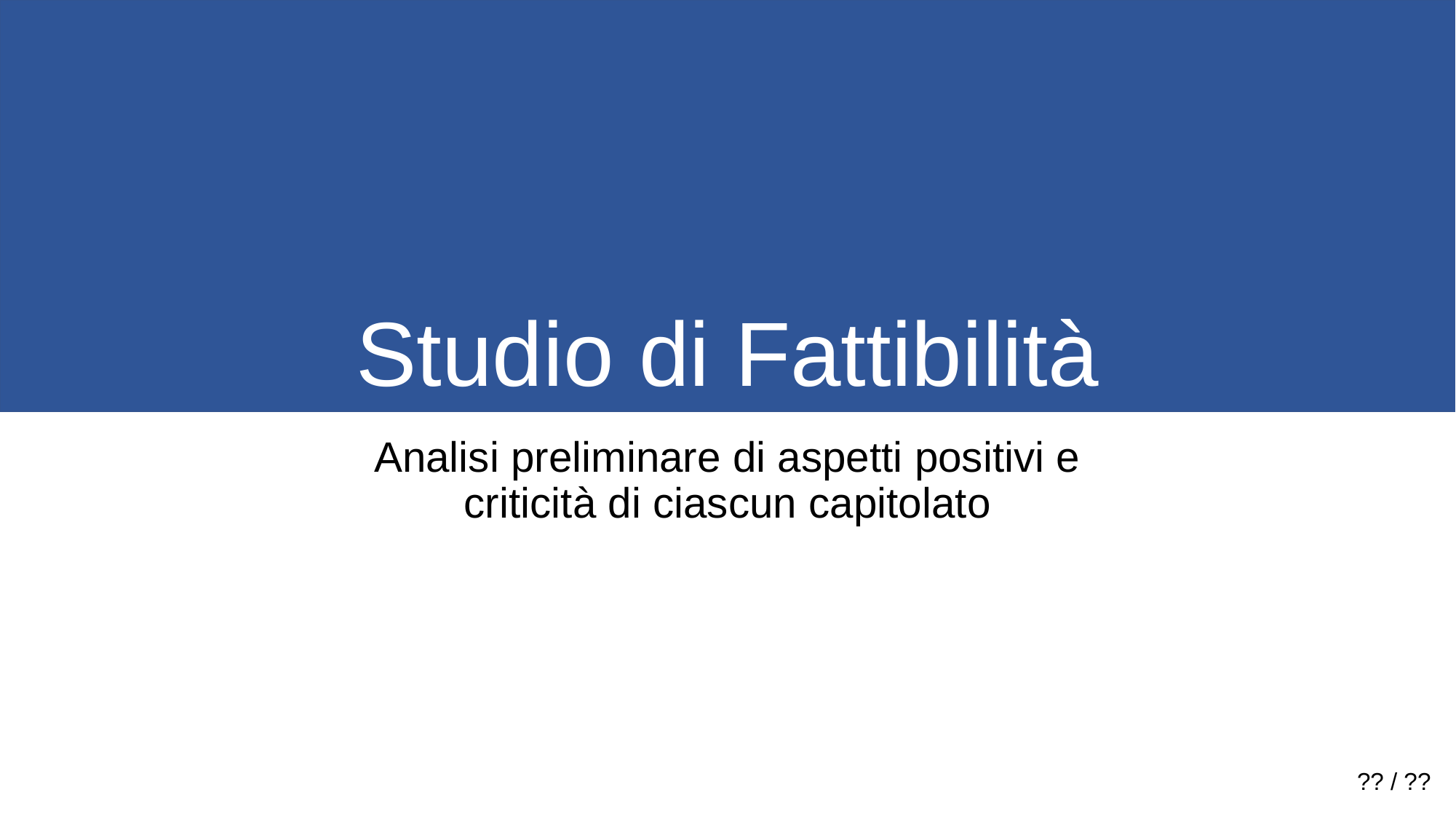

# Studio di Fattibilità
Analisi preliminare di aspetti positivi e
criticità di ciascun capitolato
?? / ??